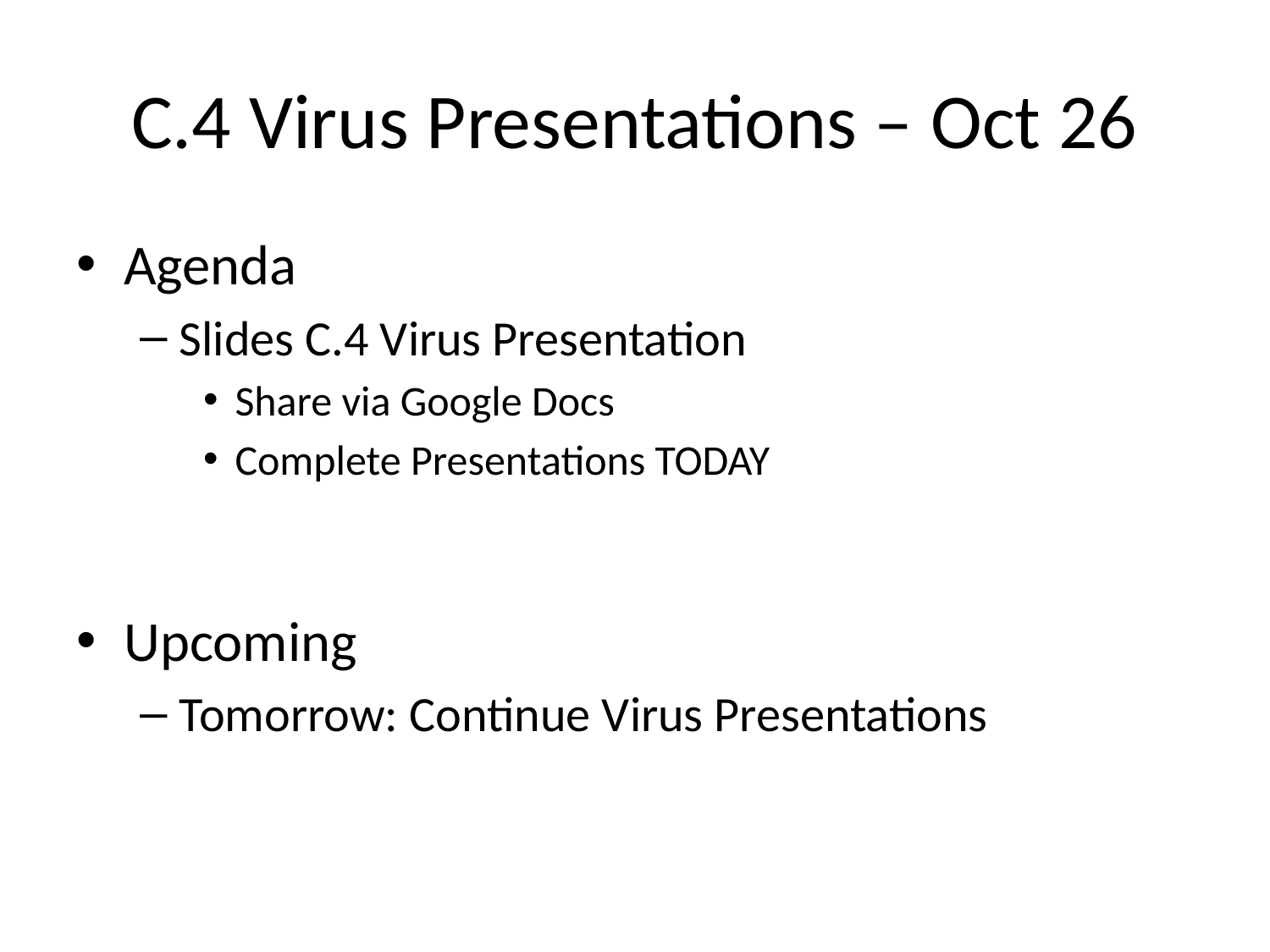

# C.4 Virus Presentations – Oct 26
Agenda
Slides C.4 Virus Presentation
Share via Google Docs
Complete Presentations TODAY

Upcoming
Tomorrow: Continue Virus Presentations